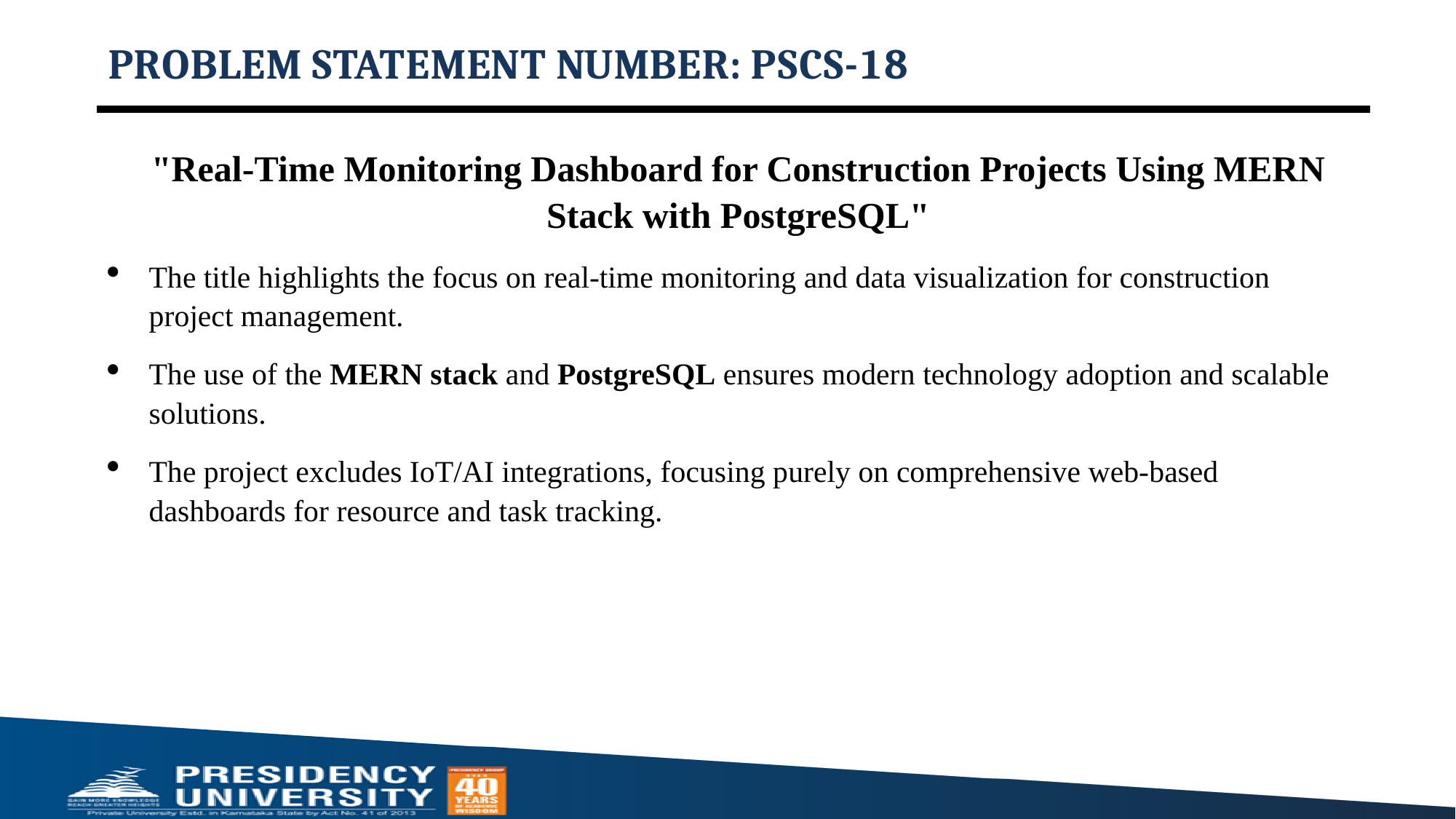

# PROBLEM STATEMENT NUMBER: PSCS-18
"Real-Time Monitoring Dashboard for Construction Projects Using MERN Stack with PostgreSQL"
The title highlights the focus on real-time monitoring and data visualization for construction project management.
The use of the MERN stack and PostgreSQL ensures modern technology adoption and scalable solutions.
The project excludes IoT/AI integrations, focusing purely on comprehensive web-based dashboards for resource and task tracking.